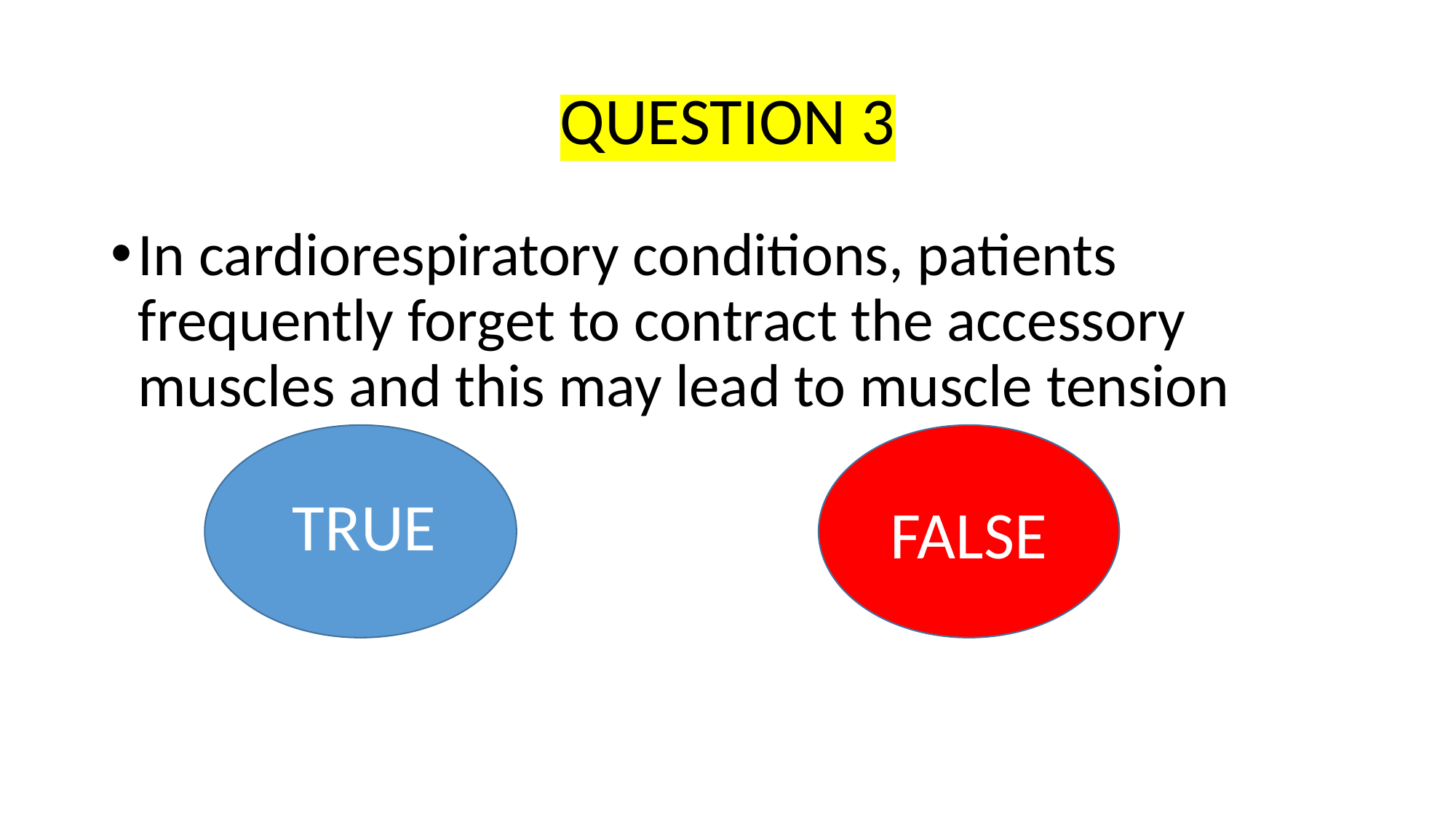

# QUESTION 3
In cardiorespiratory conditions, patients  frequently forget to contract the accessory muscles and this may lead to muscle tension

TRUE
FALSE